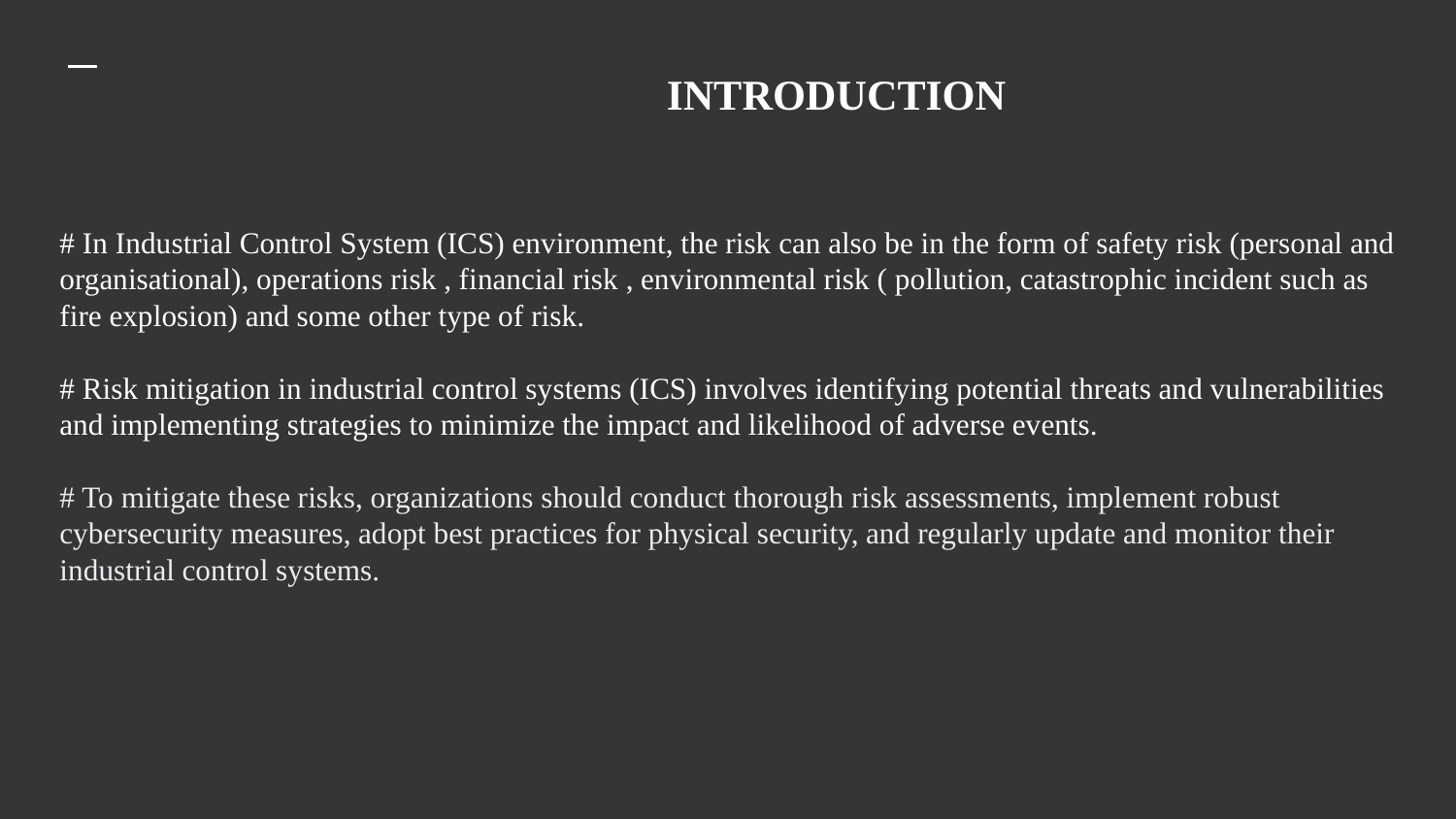

# INTRODUCTION

# In Industrial Control System (ICS) environment, the risk can also be in the form of safety risk (personal and organisational), operations risk , financial risk , environmental risk ( pollution, catastrophic incident such as fire explosion) and some other type of risk.

# Risk mitigation in industrial control systems (ICS) involves identifying potential threats and vulnerabilities and implementing strategies to minimize the impact and likelihood of adverse events.

# To mitigate these risks, organizations should conduct thorough risk assessments, implement robust cybersecurity measures, adopt best practices for physical security, and regularly update and monitor their industrial control systems.